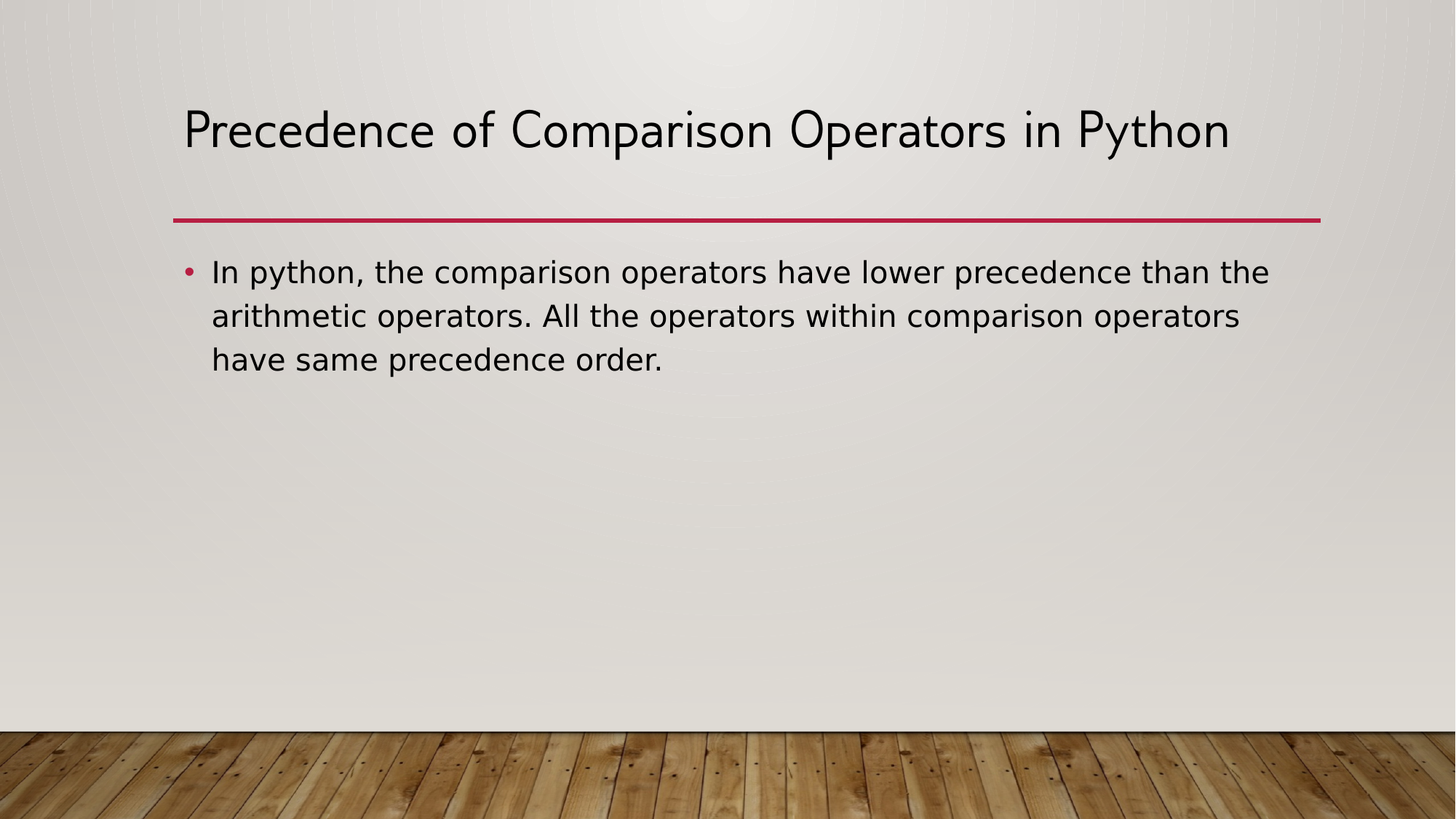

# Precedence of Comparison Operators in Python
In python, the comparison operators have lower precedence than the arithmetic operators. All the operators within comparison operators have same precedence order.